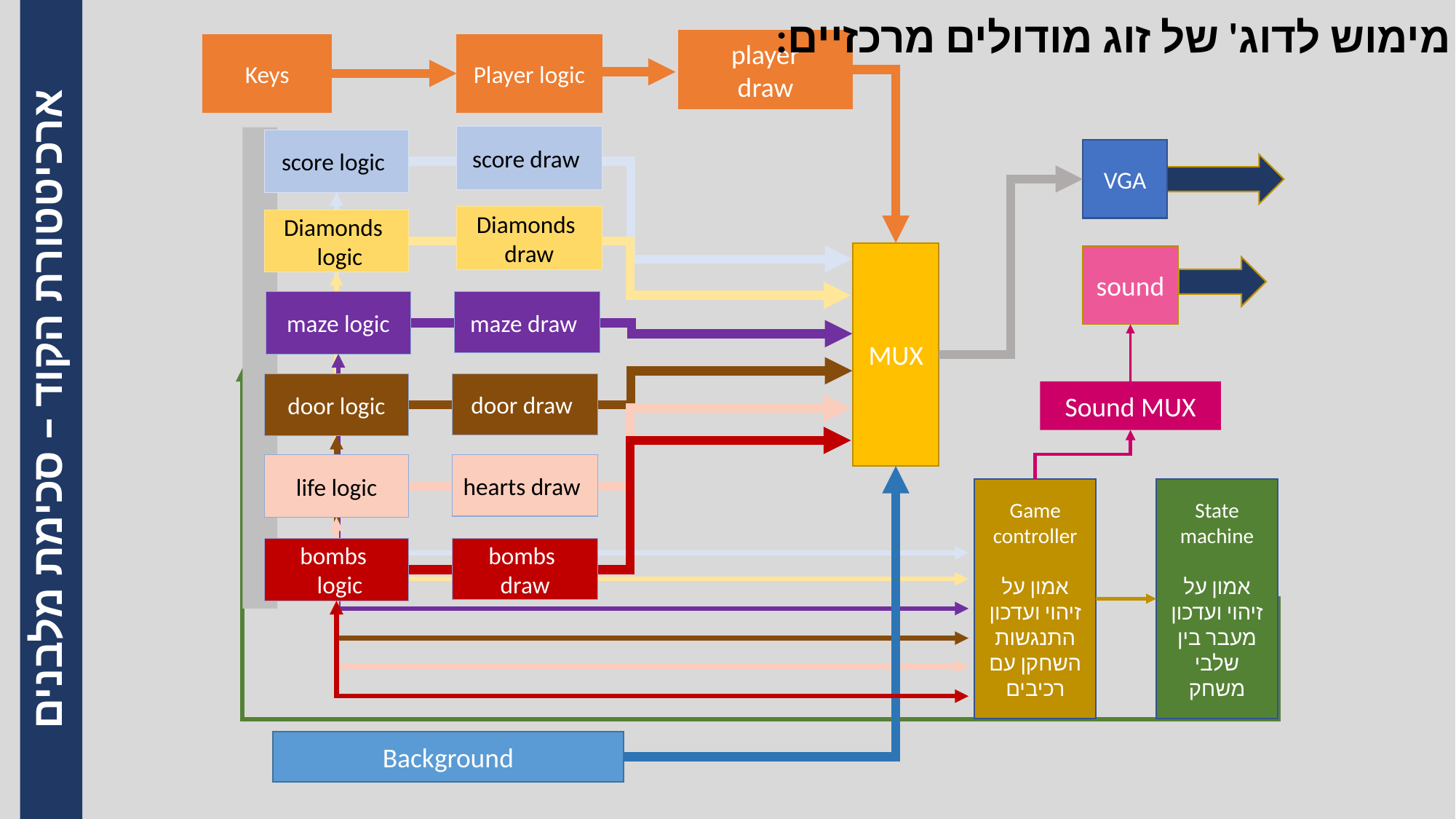

# מימוש לדוג' של זוג מודולים מרכזיים:
player
draw
Player logic
Keys

 score draw

  score logic
VGA
 Diamonds draw
 Diamonds logic

MUX
sound
 maze draw
 maze logic
 door draw
 door logic
ארכיטטורת הקוד – סכימת מלבנים
Sound MUX
 hearts draw
 life logic
State machine
אמון על זיהוי ועדכון מעבר בין שלבי משחק
Game controller
אמון על זיהוי ועדכון התנגשות השחקן עם רכיבים
 bombs draw
 bombs logic
Background